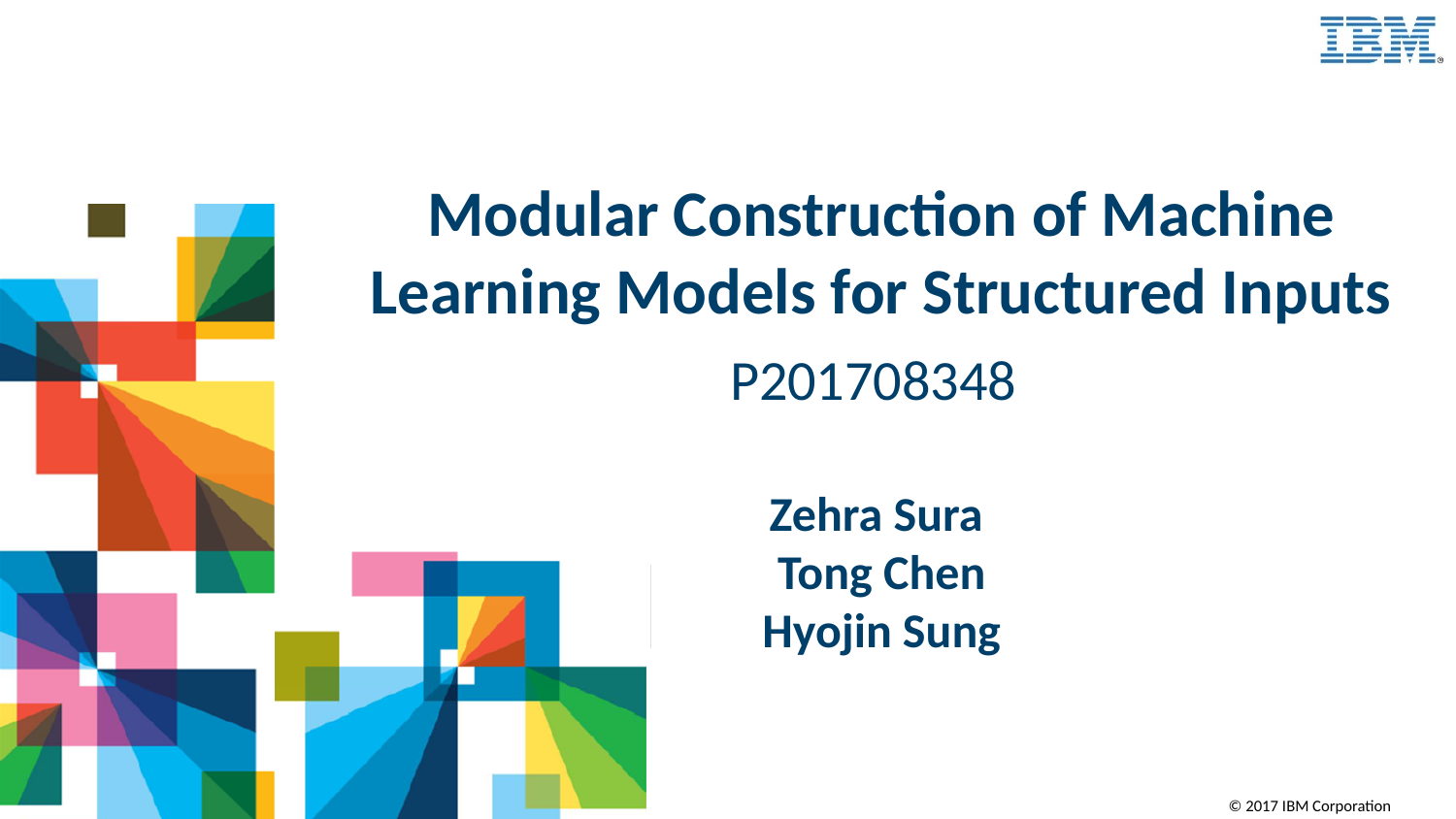

# Modular Construction of Machine Learning Models for Structured Inputs P201708348 Zehra Sura Tong Chen Hyojin Sung